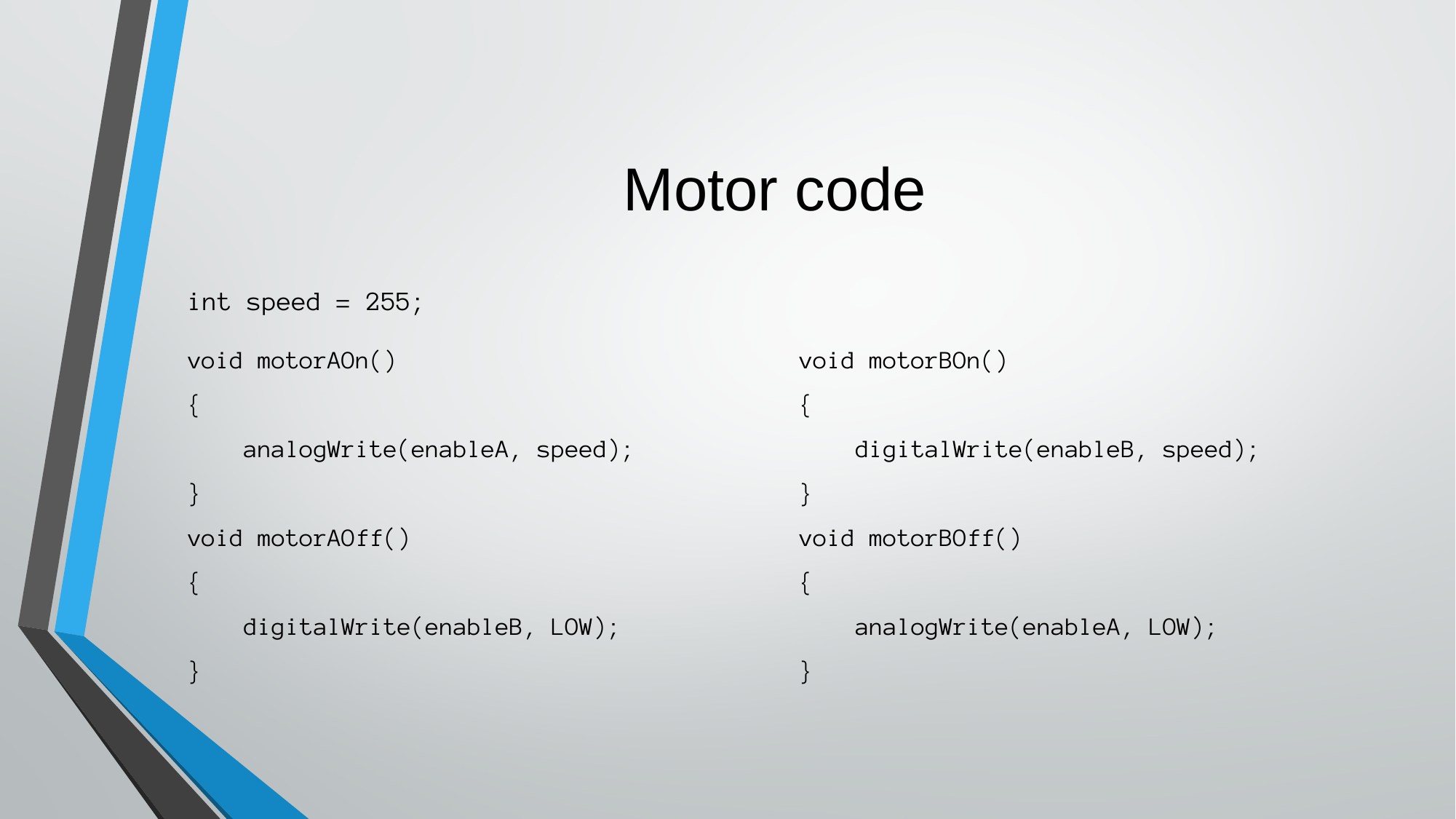

# Motor code
int speed = 255;

void motorBOn()
{
    digitalWrite(enableB, speed);
}
void motorBOff()
{
    analogWrite(enableA, LOW);
}
void motorAOn()
{
    analogWrite(enableA, speed);
}
void motorAOff()
{
    digitalWrite(enableB, LOW);
}